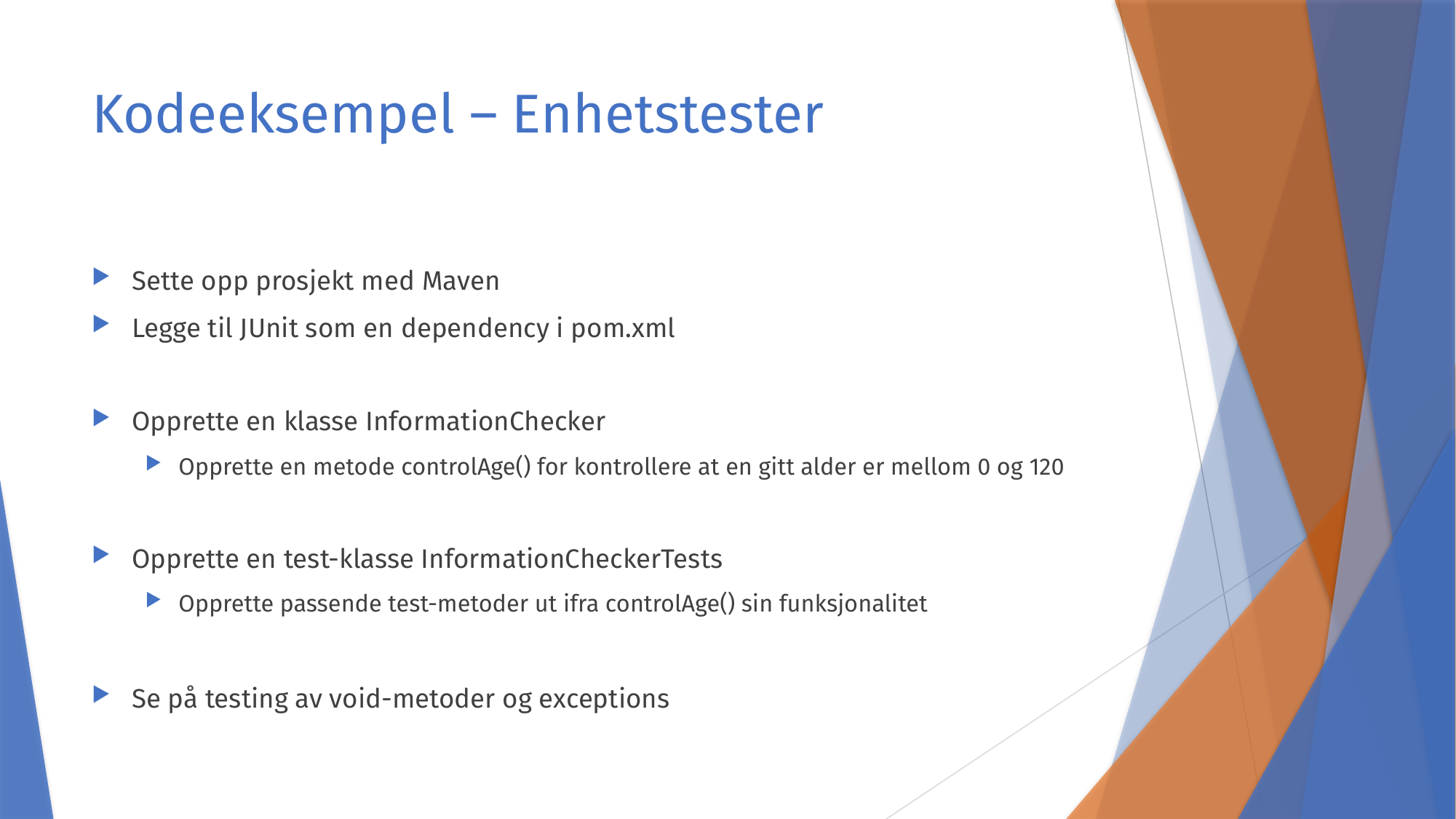

# Kodeeksempel – Enhetstester
Sette opp prosjekt med Maven
Legge til JUnit som en dependency i pom.xml

Opprette en klasse InformationChecker
Opprette en metode controlAge() for kontrollere at en gitt alder er mellom 0 og 120

Opprette en test-klasse InformationCheckerTests
Opprette passende test-metoder ut ifra controlAge() sin funksjonalitet

Se på testing av void-metoder og exceptions